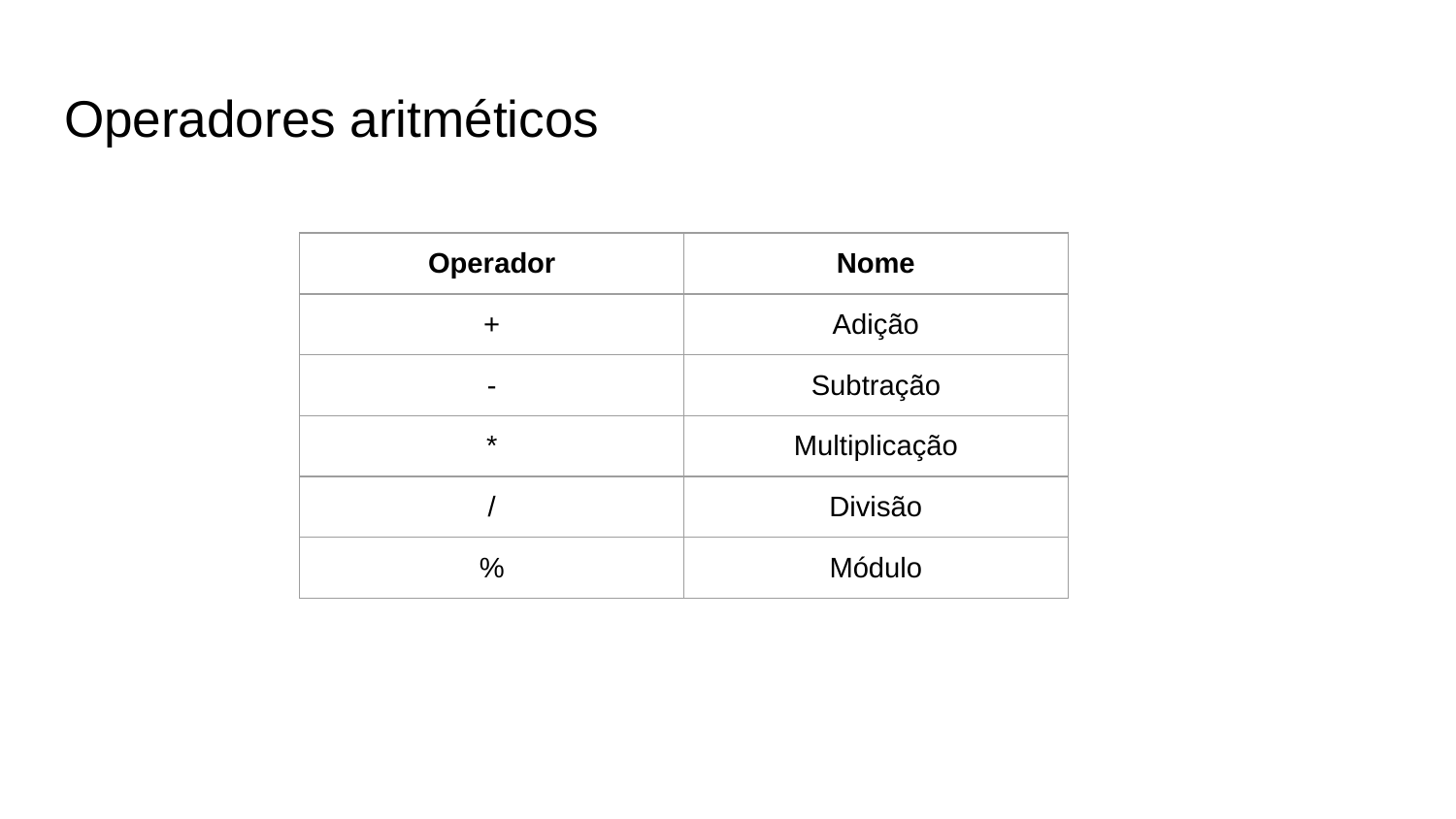

# Operadores aritméticos
| Operador | Nome |
| --- | --- |
| + | Adição |
| - | Subtração |
| \* | Multiplicação |
| / | Divisão |
| % | Módulo |